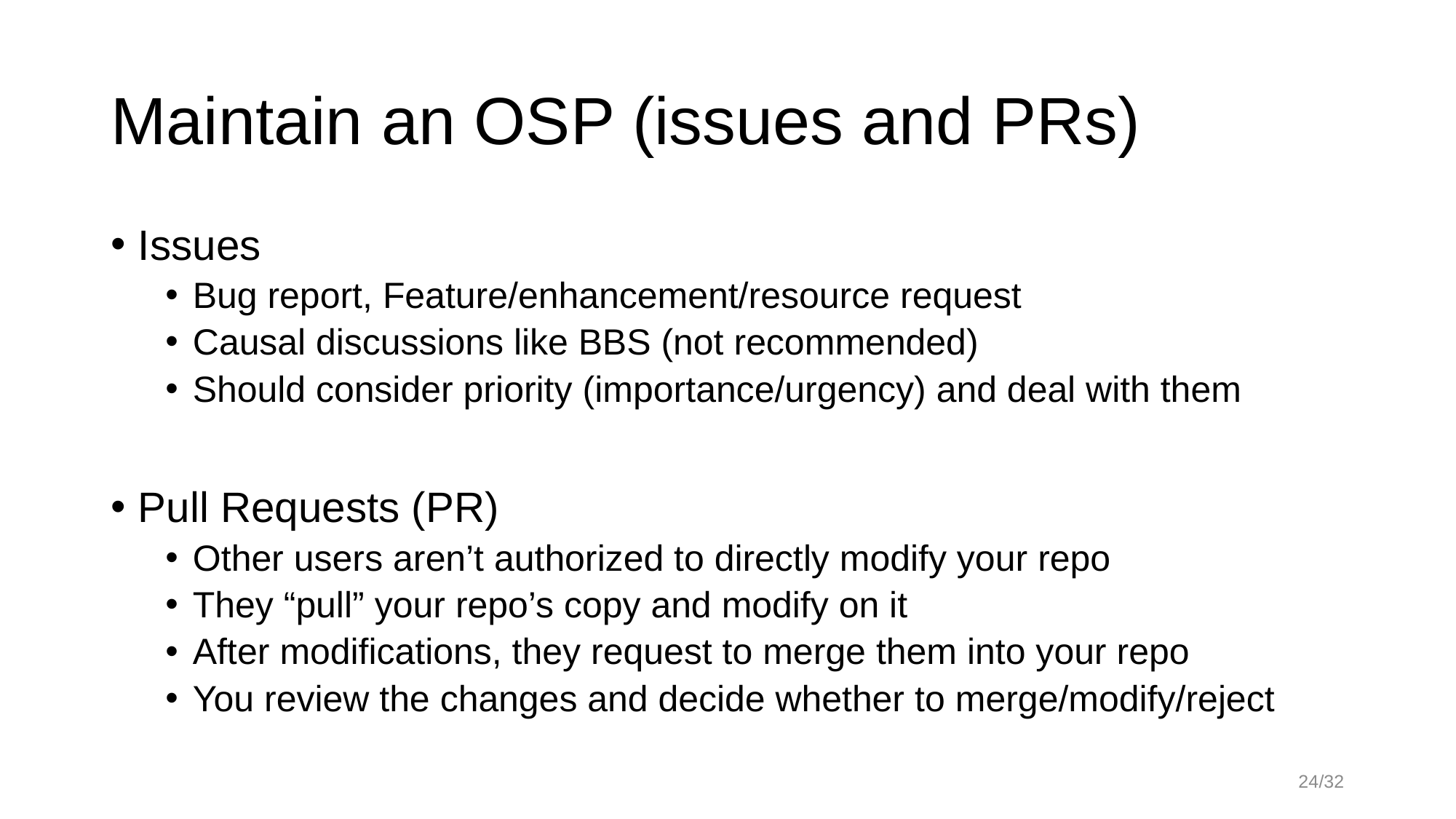

# Maintain an OSP (issues and PRs)
Issues
Bug report, Feature/enhancement/resource request
Causal discussions like BBS (not recommended)
Should consider priority (importance/urgency) and deal with them

Pull Requests (PR)
Other users aren’t authorized to directly modify your repo
They “pull” your repo’s copy and modify on it
After modifications, they request to merge them into your repo
You review the changes and decide whether to merge/modify/reject
24/32